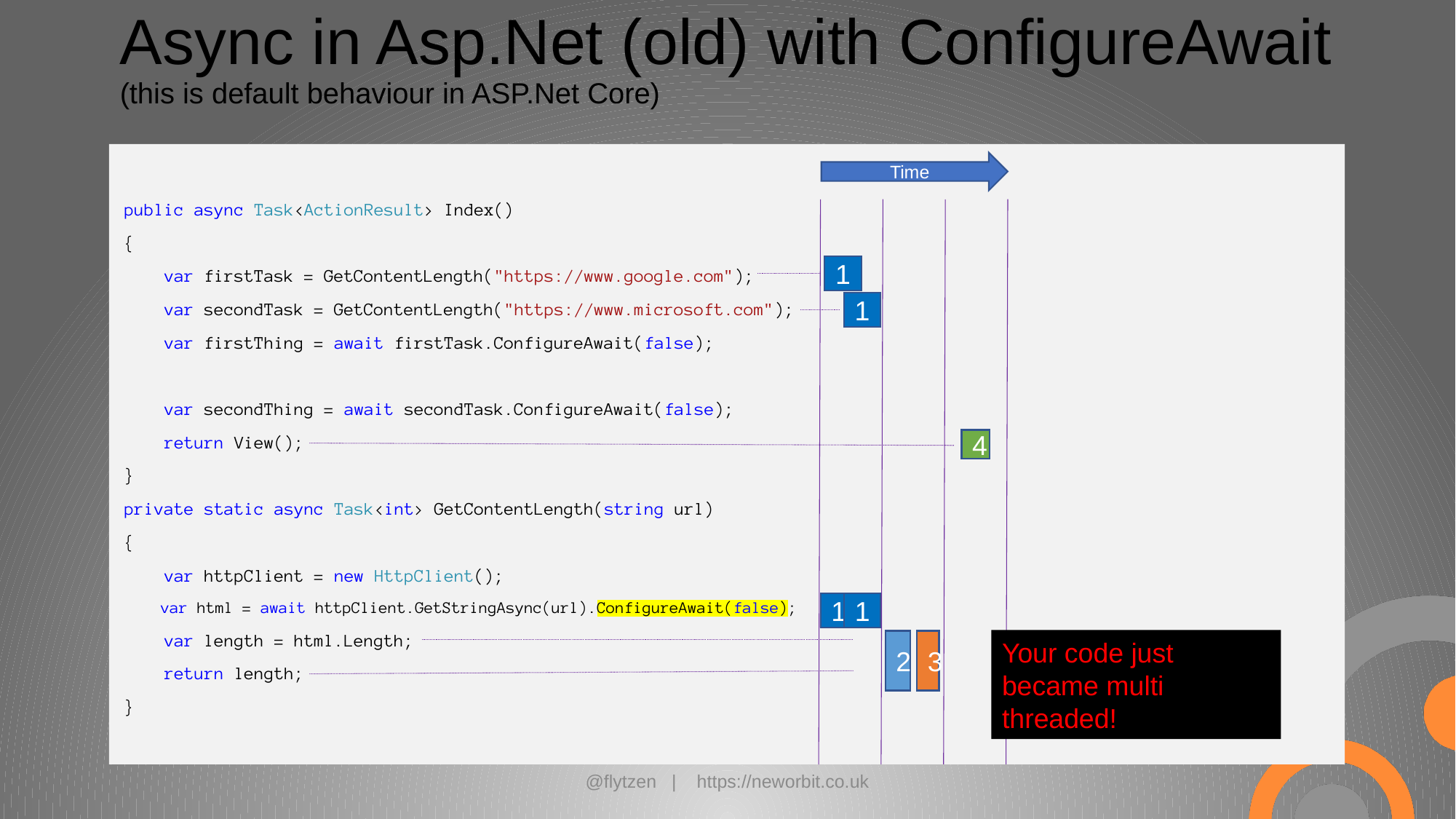

# Async in Asp.Net (old) with ConfigureAwait (this is default behaviour in ASP.Net Core)

public async Task<ActionResult> Index()
{
    var firstTask = GetContentLength("https://www.google.com");
    var secondTask = GetContentLength("https://www.microsoft.com");
    var firstThing = await firstTask.ConfigureAwait(false);

    var secondThing = await secondTask.ConfigureAwait(false);
    return View();
}
private static async Task<int> GetContentLength(string url)
{
    var httpClient = new HttpClient();
    var html = await httpClient.GetStringAsync(url).ConfigureAwait(false);
    var length = html.Length;
    return length;
}
Time
1
1
4
1
1
Your code just became multi threaded!
2
3
@flytzen   |    https://neworbit.co.uk